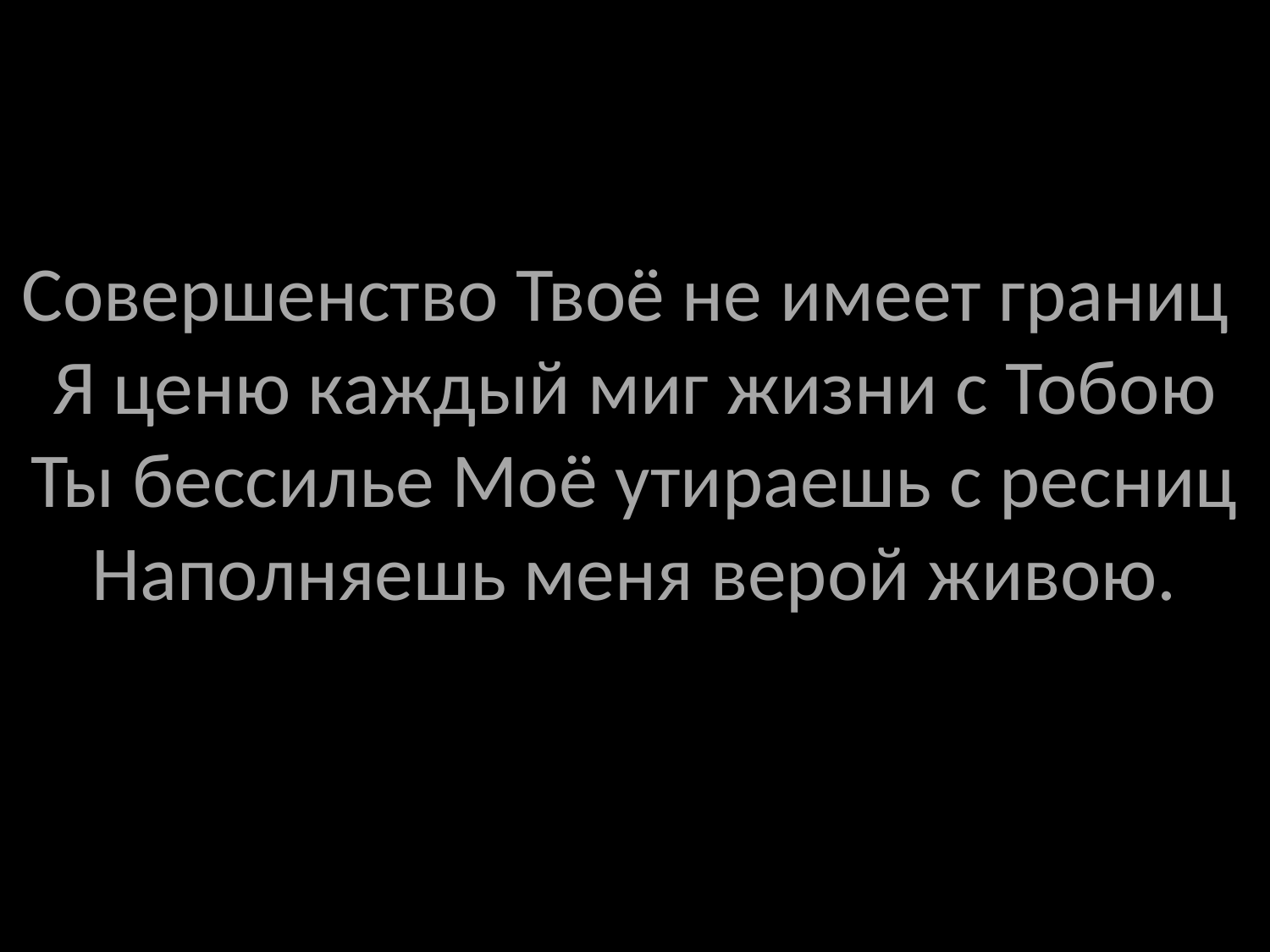

# Совершенство Твоё не имеет границ Я ценю каждый миг жизни с Тобою Ты бессилье Моё утираешь с ресниц Наполняешь меня верой живою.